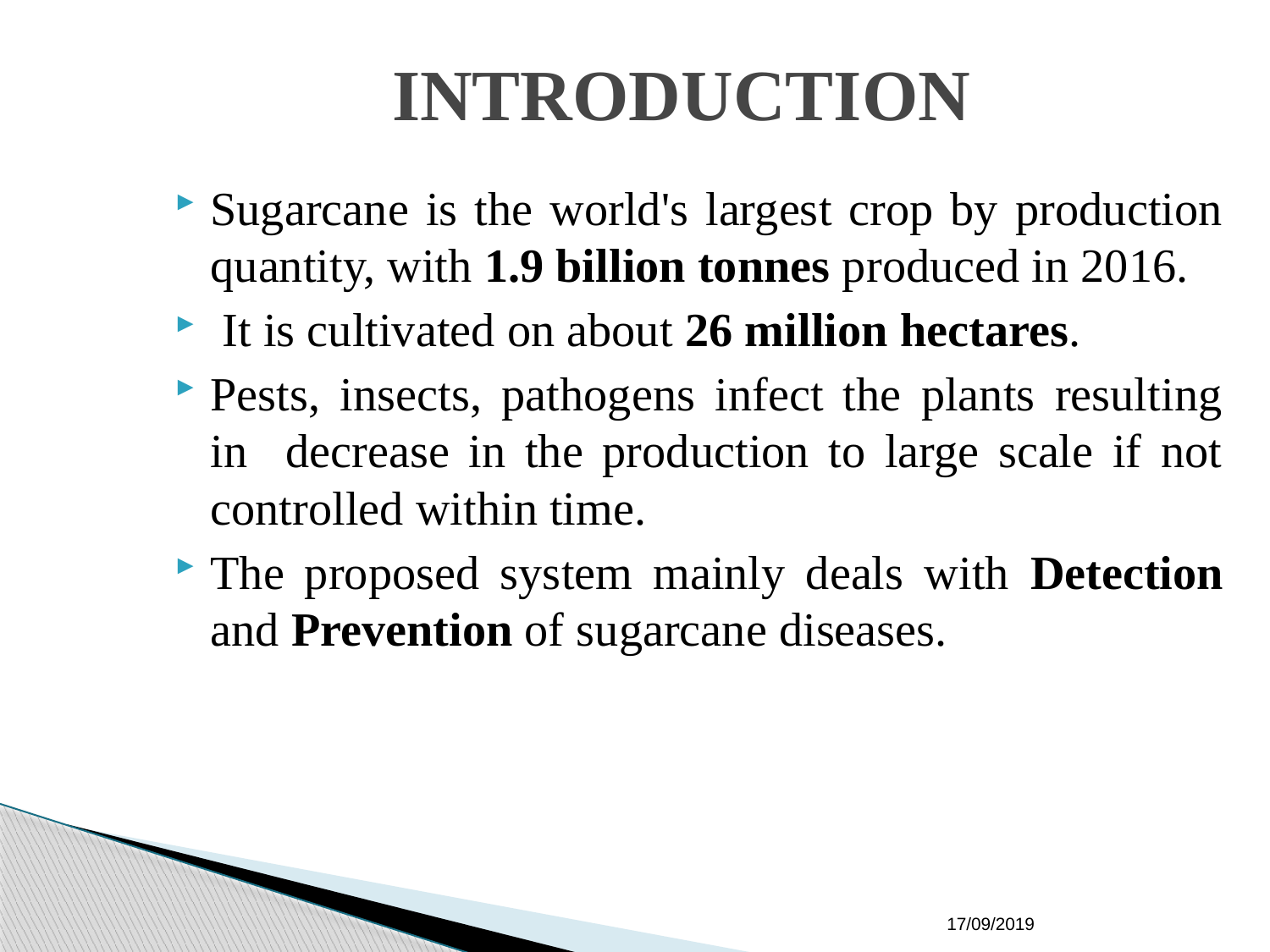

# INTRODUCTION
Sugarcane is the world's largest crop by production quantity, with 1.9 billion tonnes produced in 2016.
 It is cultivated on about 26 million hectares.
Pests, insects, pathogens infect the plants resulting in  decrease in the production to large scale if not controlled within time.
The proposed system mainly deals with Detection and Prevention of sugarcane diseases.

17/09/2019